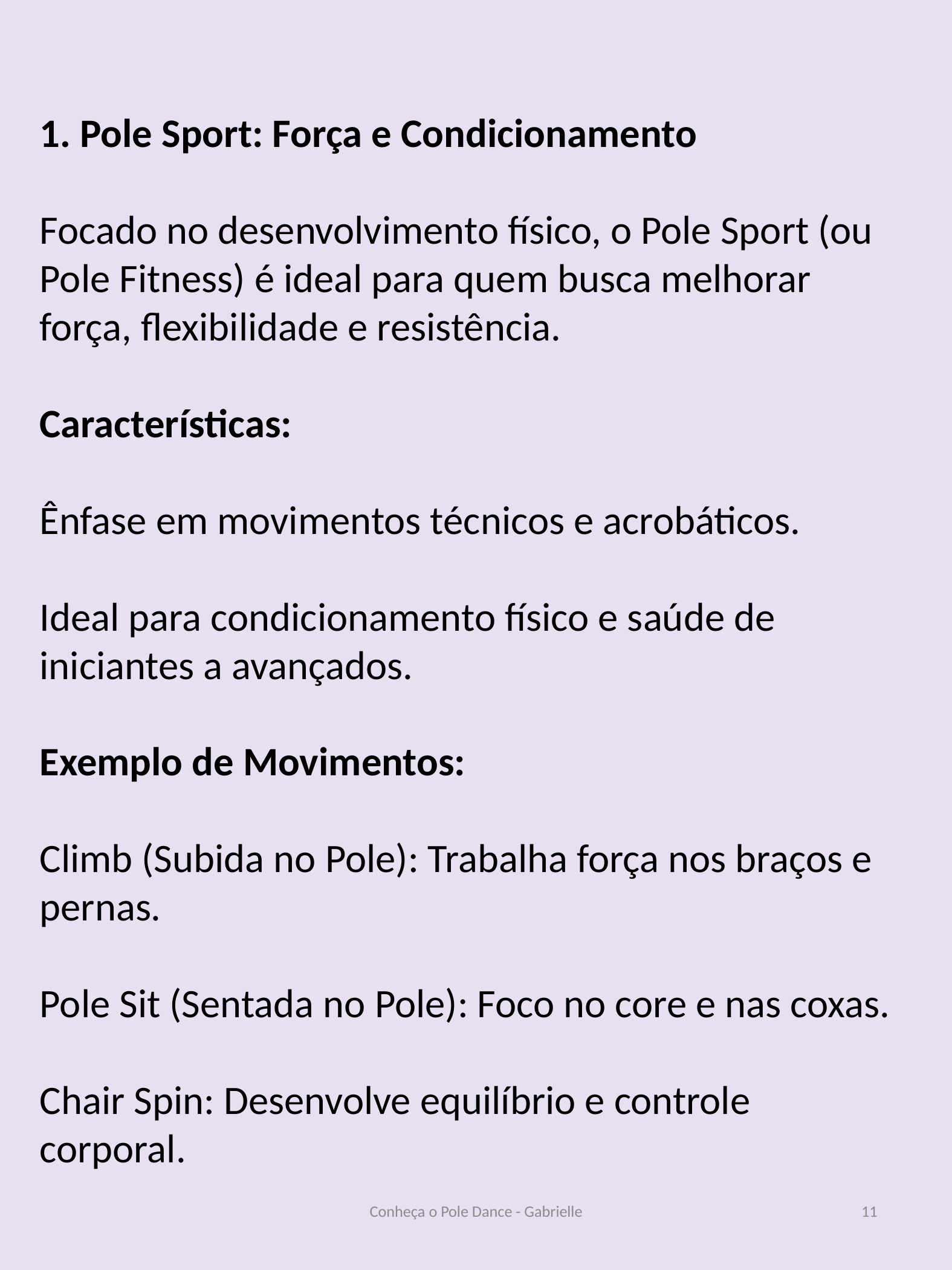

1. Pole Sport: Força e Condicionamento

Focado no desenvolvimento físico, o Pole Sport (ou Pole Fitness) é ideal para quem busca melhorar força, flexibilidade e resistência.

Características:

Ênfase em movimentos técnicos e acrobáticos.

Ideal para condicionamento físico e saúde de iniciantes a avançados.

Exemplo de Movimentos:

Climb (Subida no Pole): Trabalha força nos braços e pernas.

Pole Sit (Sentada no Pole): Foco no core e nas coxas.

Chair Spin: Desenvolve equilíbrio e controle corporal.

Conheça o Pole Dance - Gabrielle
11